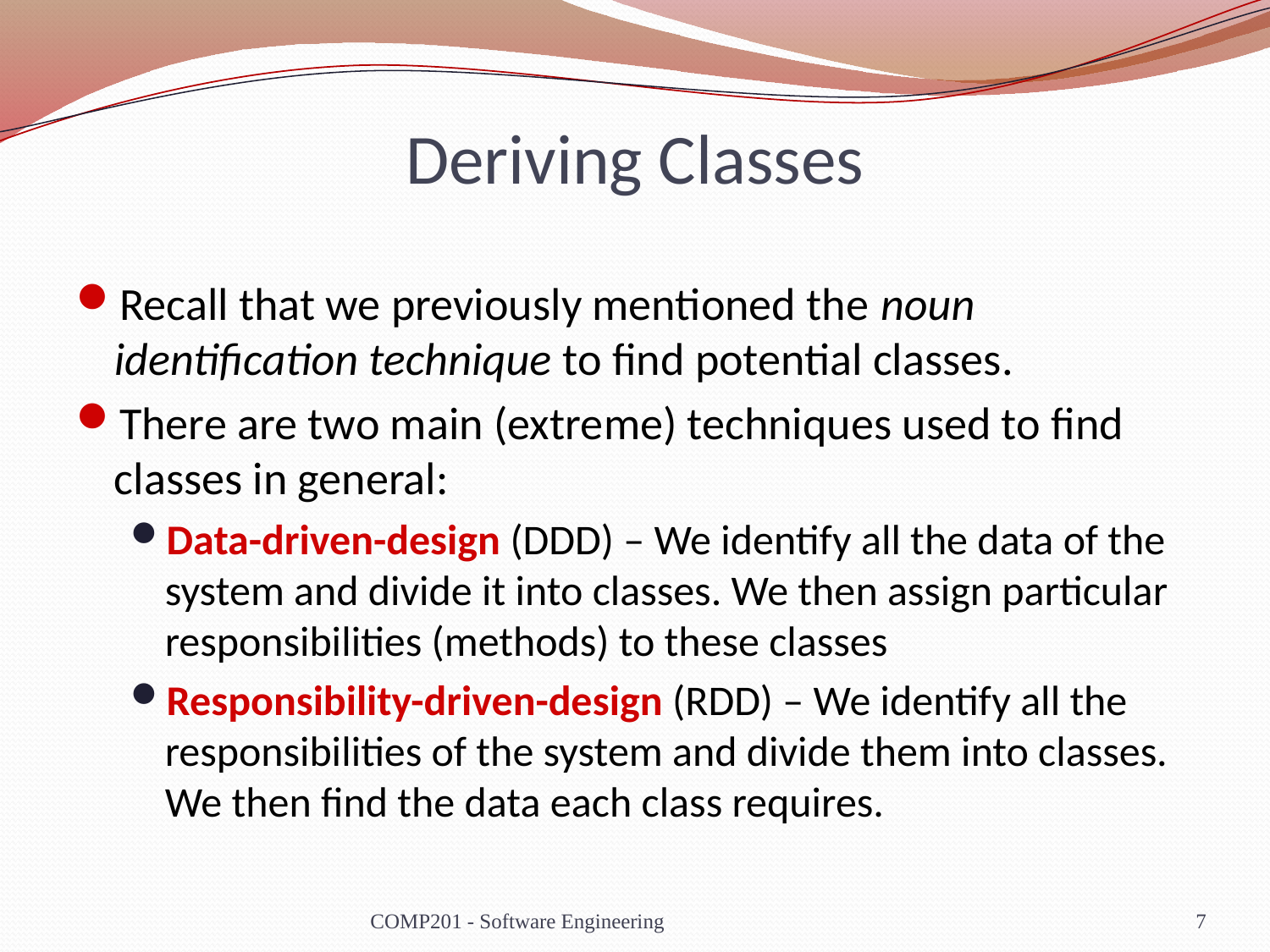

# Deriving Classes
Recall that we previously mentioned the noun identification technique to find potential classes.
There are two main (extreme) techniques used to find classes in general:
Data-driven-design (DDD) – We identify all the data of the system and divide it into classes. We then assign particular responsibilities (methods) to these classes
Responsibility-driven-design (RDD) – We identify all the responsibilities of the system and divide them into classes. We then find the data each class requires.
COMP201 - Software Engineering
7